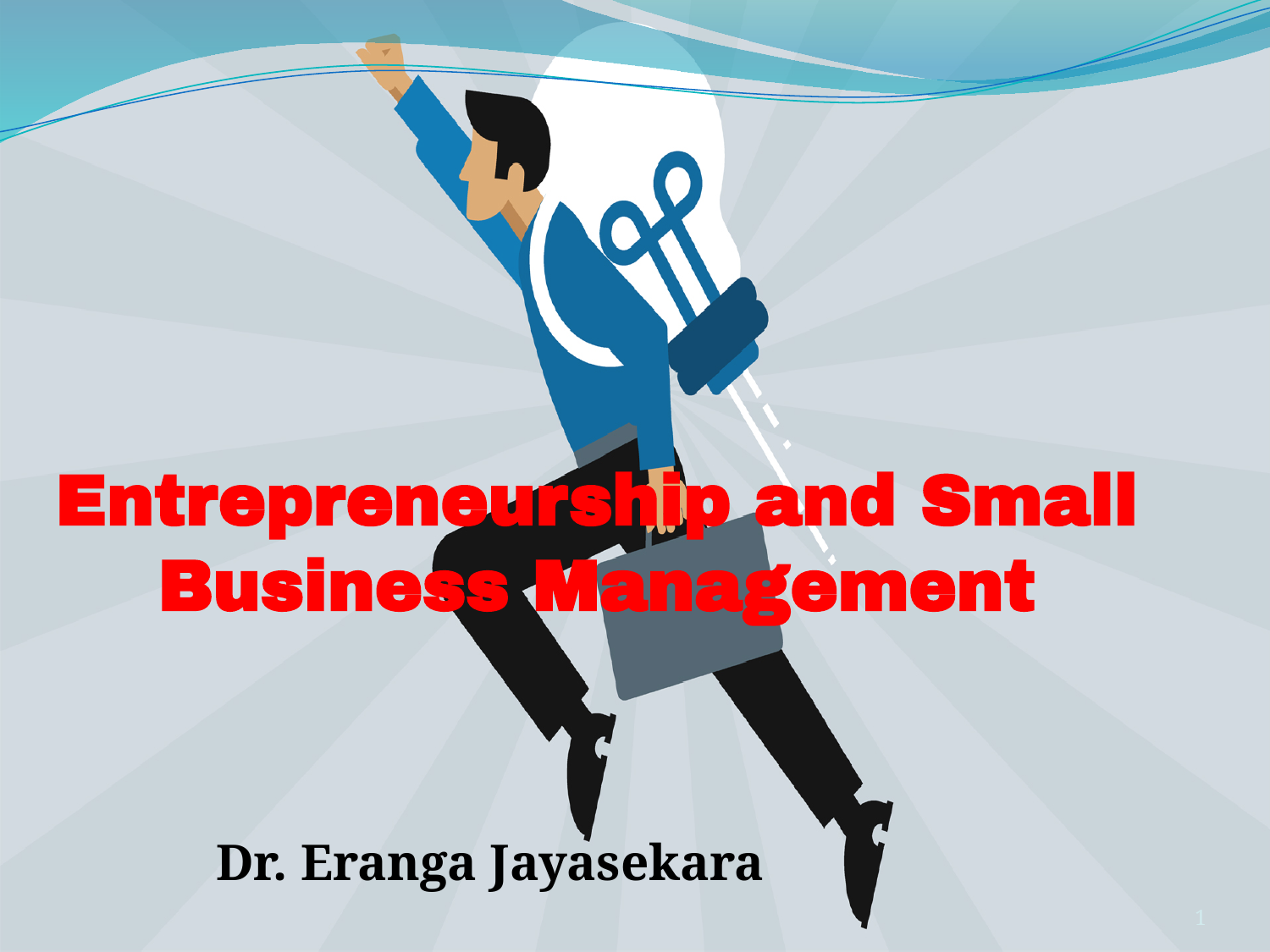

# Entrepreneurship and Small Business Management
Dr. Eranga Jayasekara
1